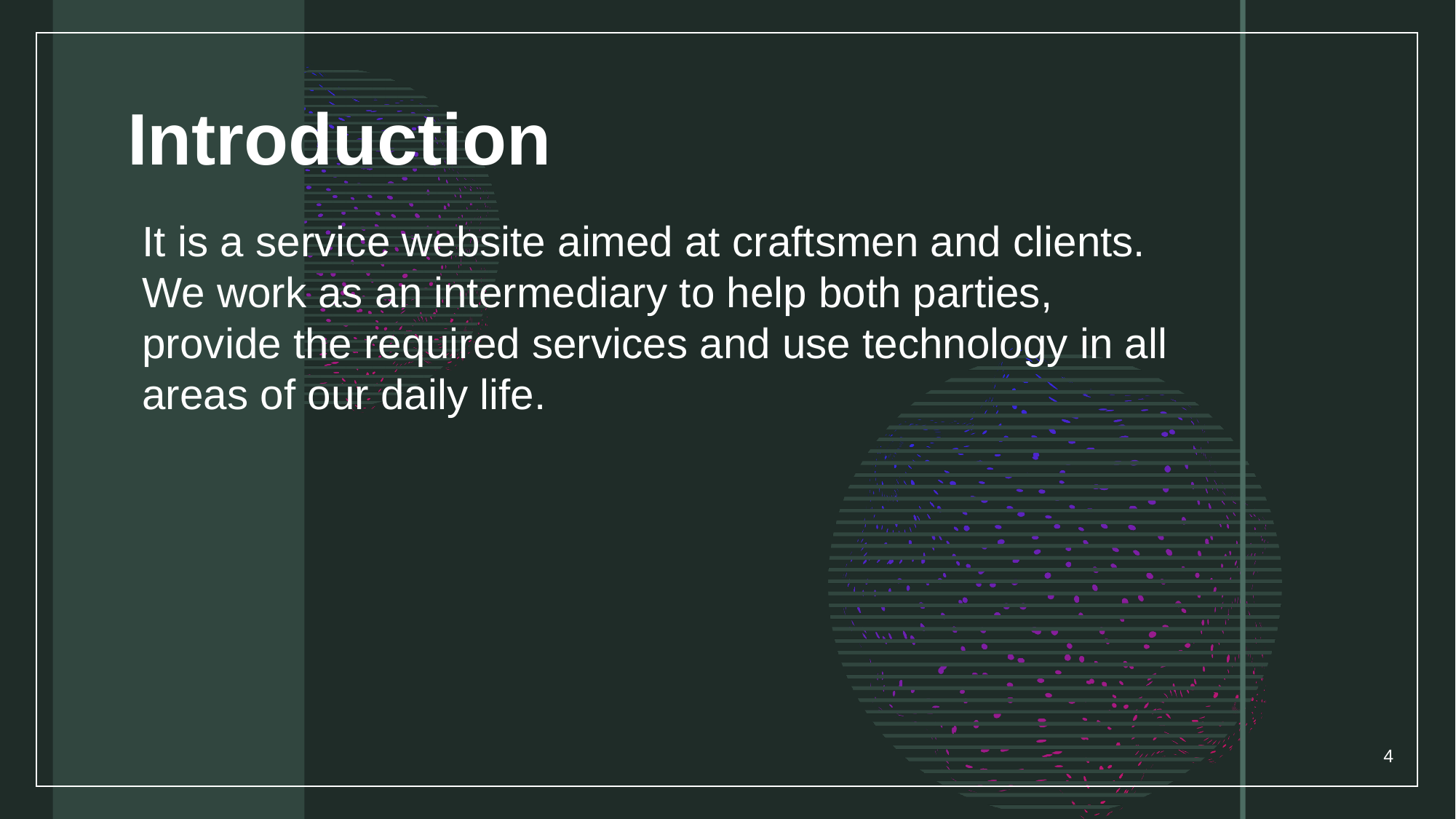

# Introduction
It is a service website aimed at craftsmen and clients. We work as an intermediary to help both parties, provide the required services and use technology in all areas of our daily life.
4